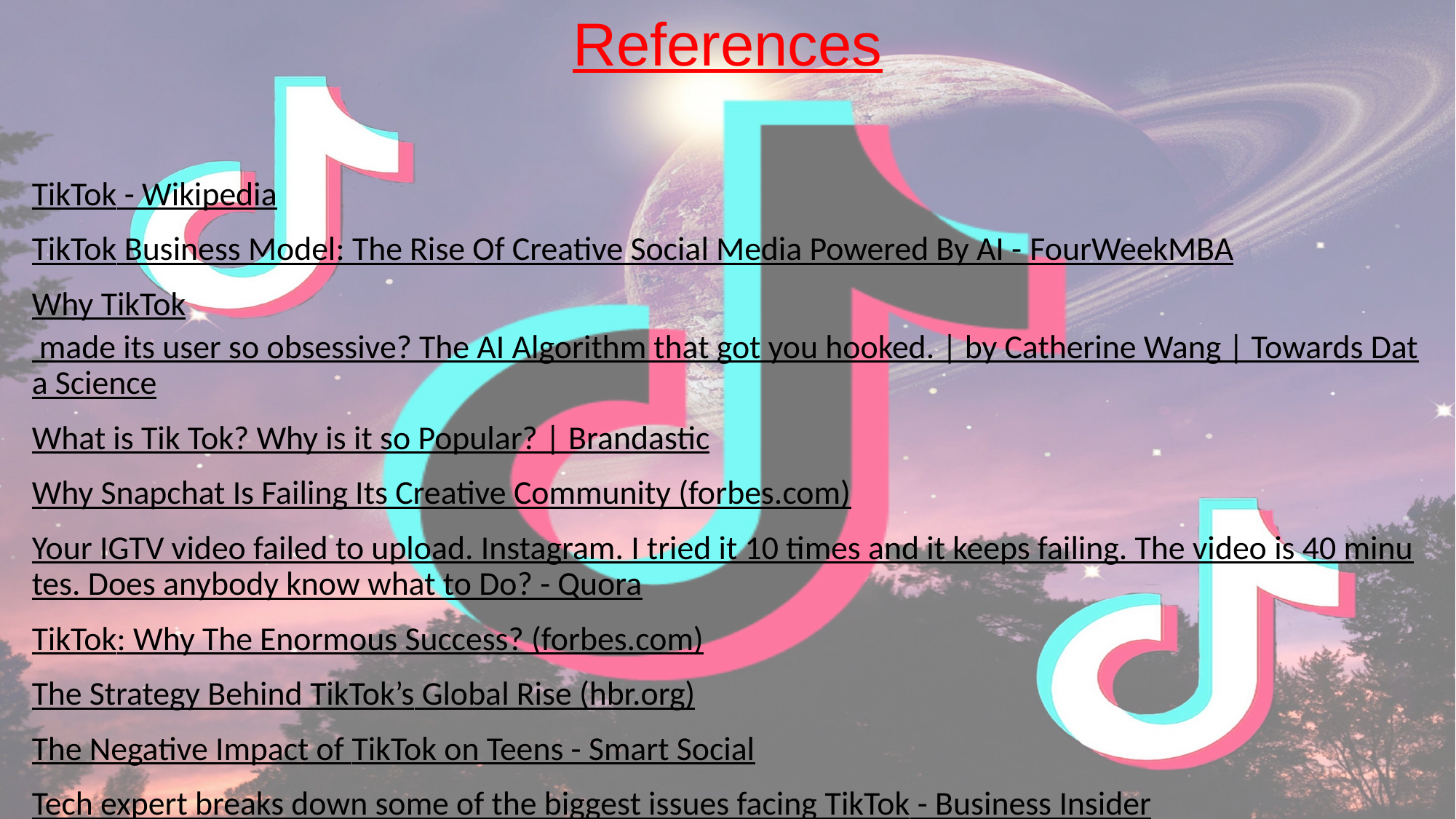

References

TikTok - Wikipedia
TikTok Business Model: The Rise Of Creative Social Media Powered By AI - FourWeekMBA
Why TikTok made its user so obsessive? The AI Algorithm that got you hooked. | by Catherine Wang | Towards Data Science
What is Tik Tok? Why is it so Popular? | Brandastic
Why Snapchat Is Failing Its Creative Community (forbes.com)
Your IGTV video failed to upload. Instagram. I tried it 10 times and it keeps failing. The video is 40 minutes. Does anybody know what to Do? - Quora
TikTok: Why The Enormous Success? (forbes.com)
The Strategy Behind TikTok’s Global Rise (hbr.org)
The Negative Impact of TikTok on Teens - Smart Social
Tech expert breaks down some of the biggest issues facing TikTok - Business Insider